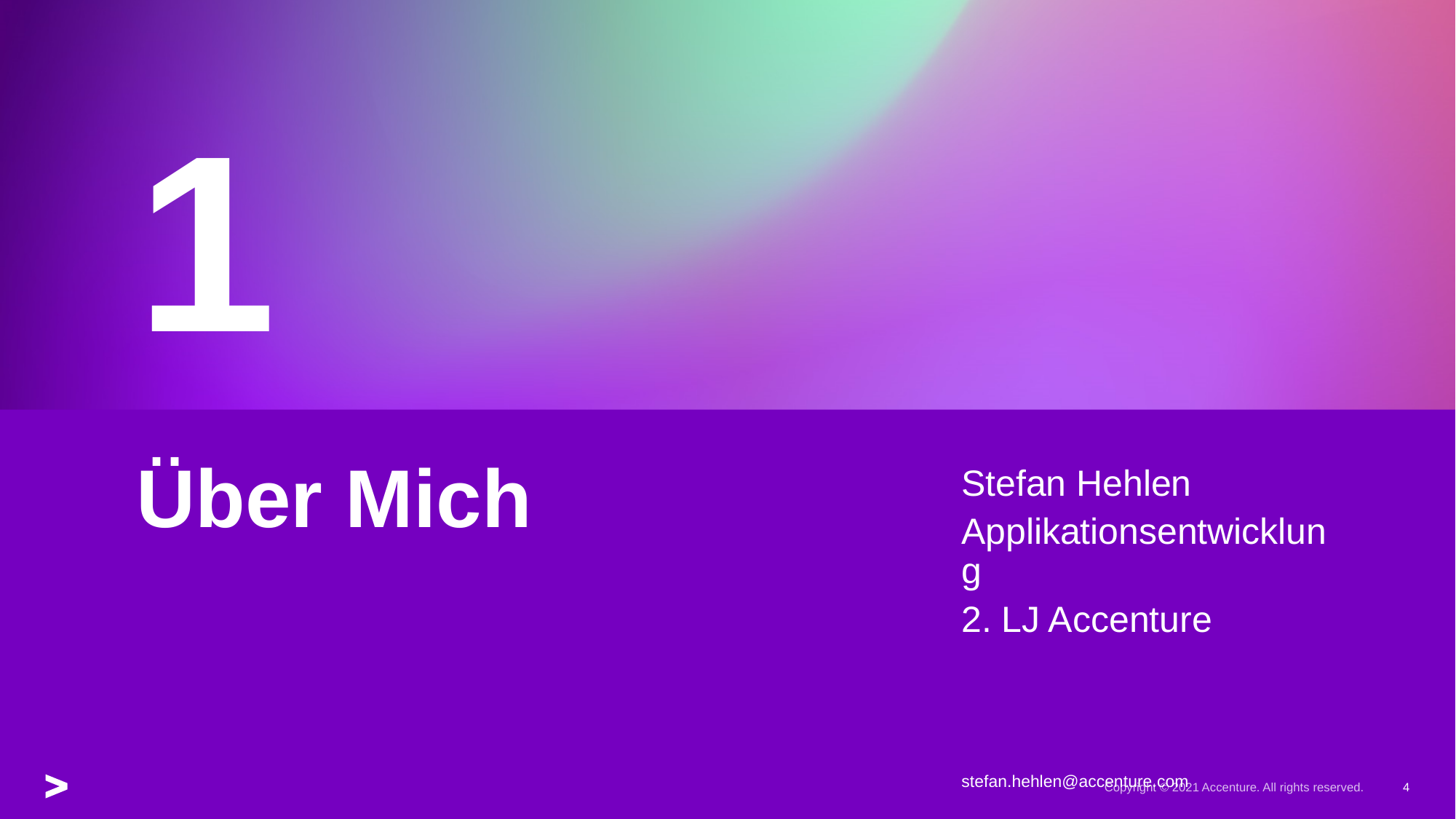

1
Stefan Hehlen
Applikationsentwicklung
2. LJ Accenture

stefan.hehlen@accenture.com
# Über Mich
Copyright © 2021 Accenture. All rights reserved.
4